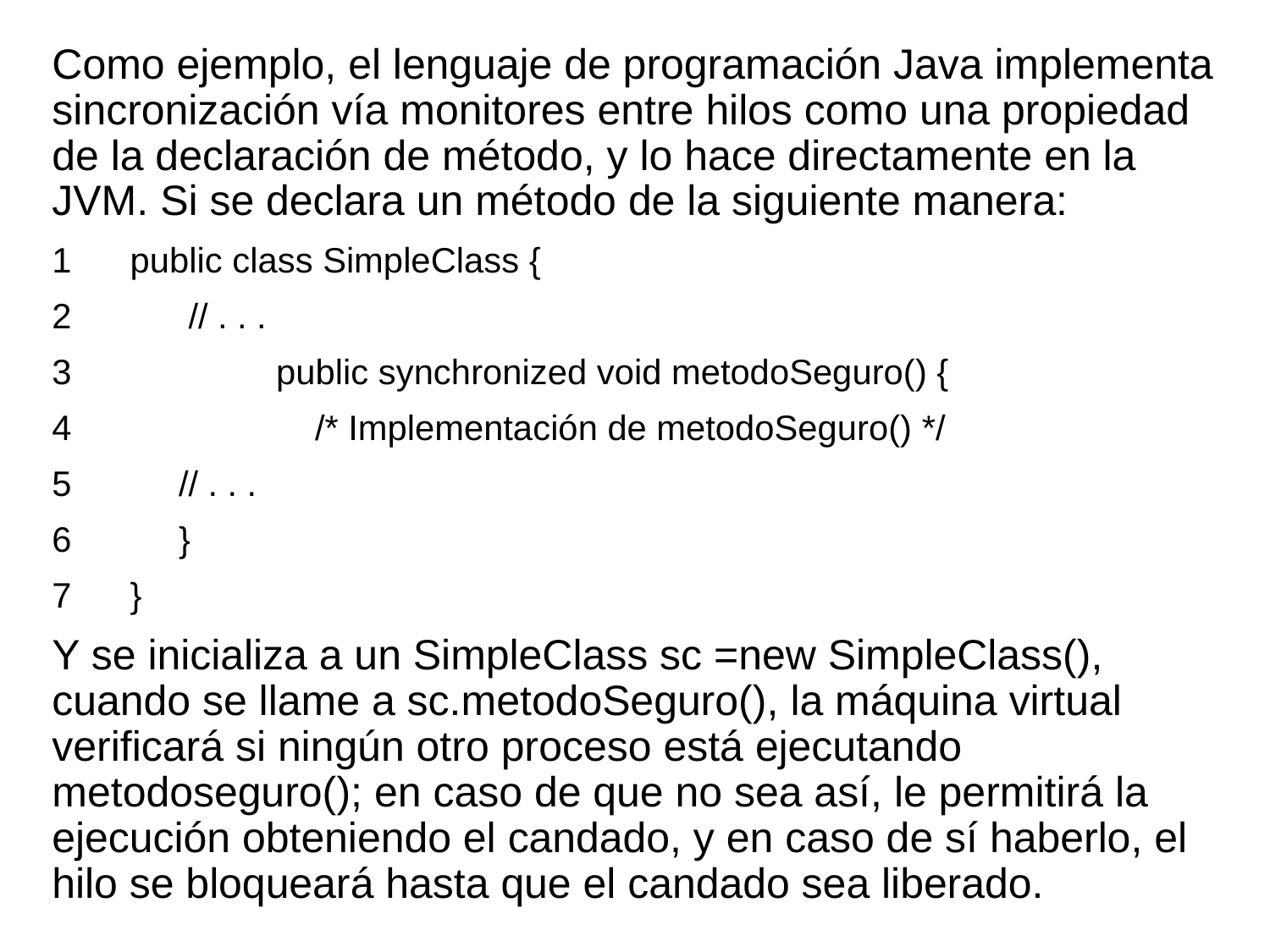

Como ejemplo, el lenguaje de programación Java implementa sincronización vía monitores entre hilos como una propiedad de la declaración de método, y lo hace directamente en la JVM. Si se declara un método de la siguiente manera:
1      public class SimpleClass {
2            // . . .
3                     public synchronized void metodoSeguro() {
4                         /* Implementación de metodoSeguro() */
5           // . . .
6           }
7      }
Y se inicializa a un SimpleClass sc =new SimpleClass(), cuando se llame a sc.metodoSeguro(), la máquina virtual verificará si ningún otro proceso está ejecutando metodoseguro(); en caso de que no sea así, le permitirá la ejecución obteniendo el candado, y en caso de sí haberlo, el hilo se bloqueará hasta que el candado sea liberado.